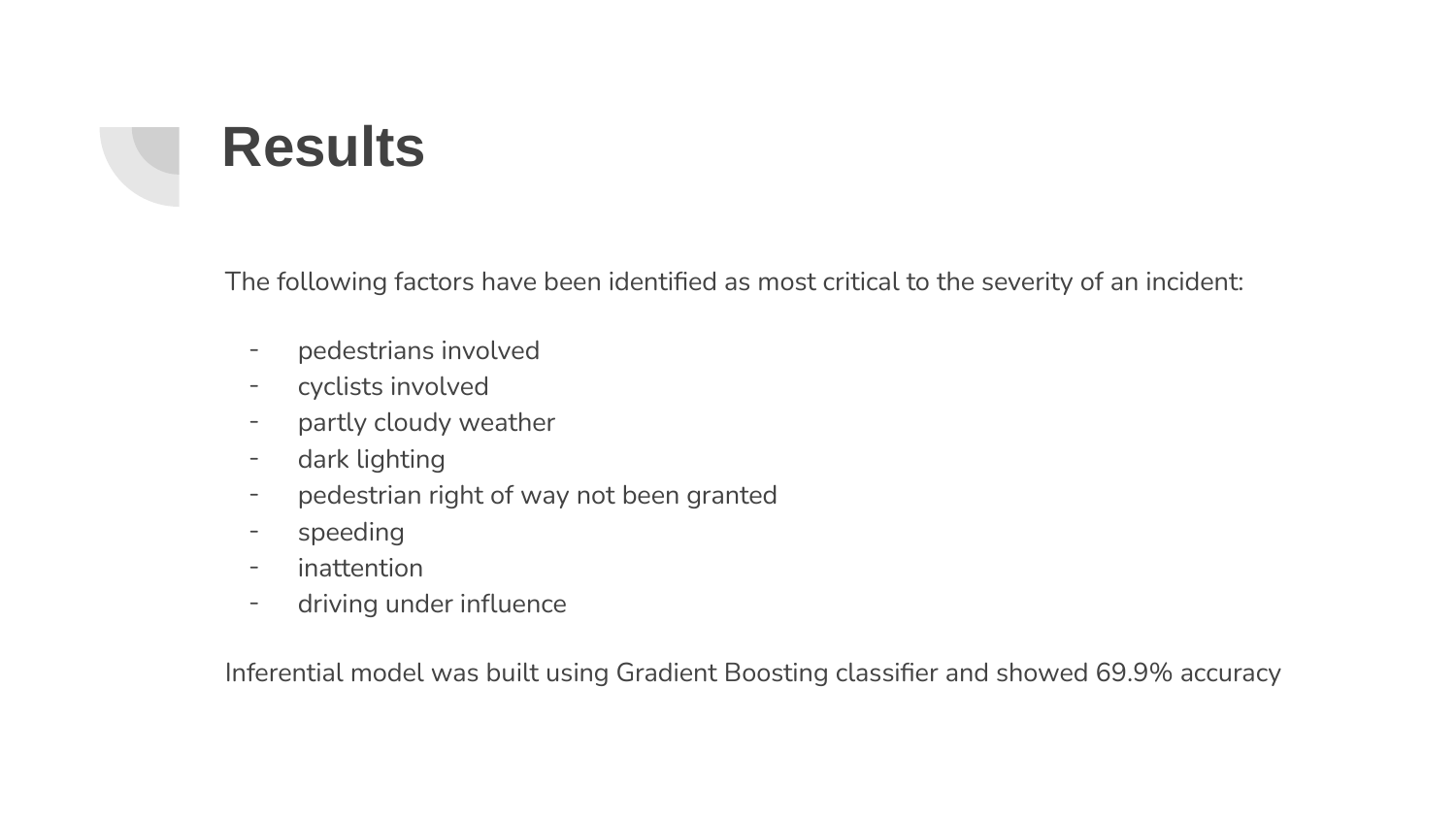

# Results
The following factors have been identified as most critical to the severity of an incident:
pedestrians involved
cyclists involved
partly cloudy weather
dark lighting
pedestrian right of way not been granted
speeding
inattention
driving under influence
Inferential model was built using Gradient Boosting classifier and showed 69.9% accuracy